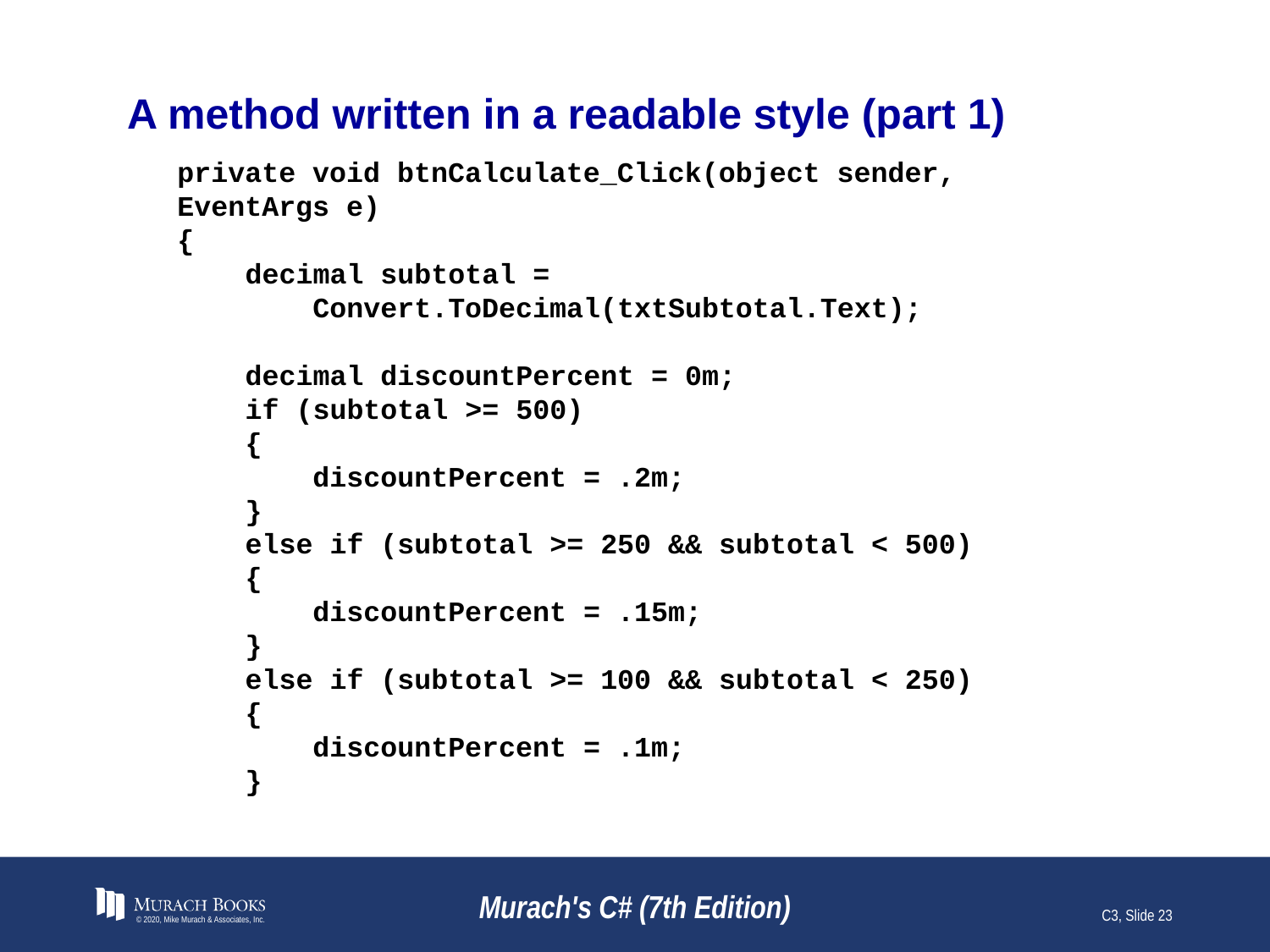

# A method written in a readable style (part 1)
private void btnCalculate_Click(object sender,
EventArgs e)
{
    decimal subtotal =
        Convert.ToDecimal(txtSubtotal.Text);

    decimal discountPercent = 0m;
    if (subtotal >= 500)
    {
        discountPercent = .2m;
    }
    else if (subtotal >= 250 && subtotal < 500)
    {
        discountPercent = .15m;
    }
    else if (subtotal >= 100 && subtotal < 250)
    {
        discountPercent = .1m;
    }

© 2020, Mike Murach & Associates, Inc.
Murach's C# (7th Edition)

C3, Slide 23